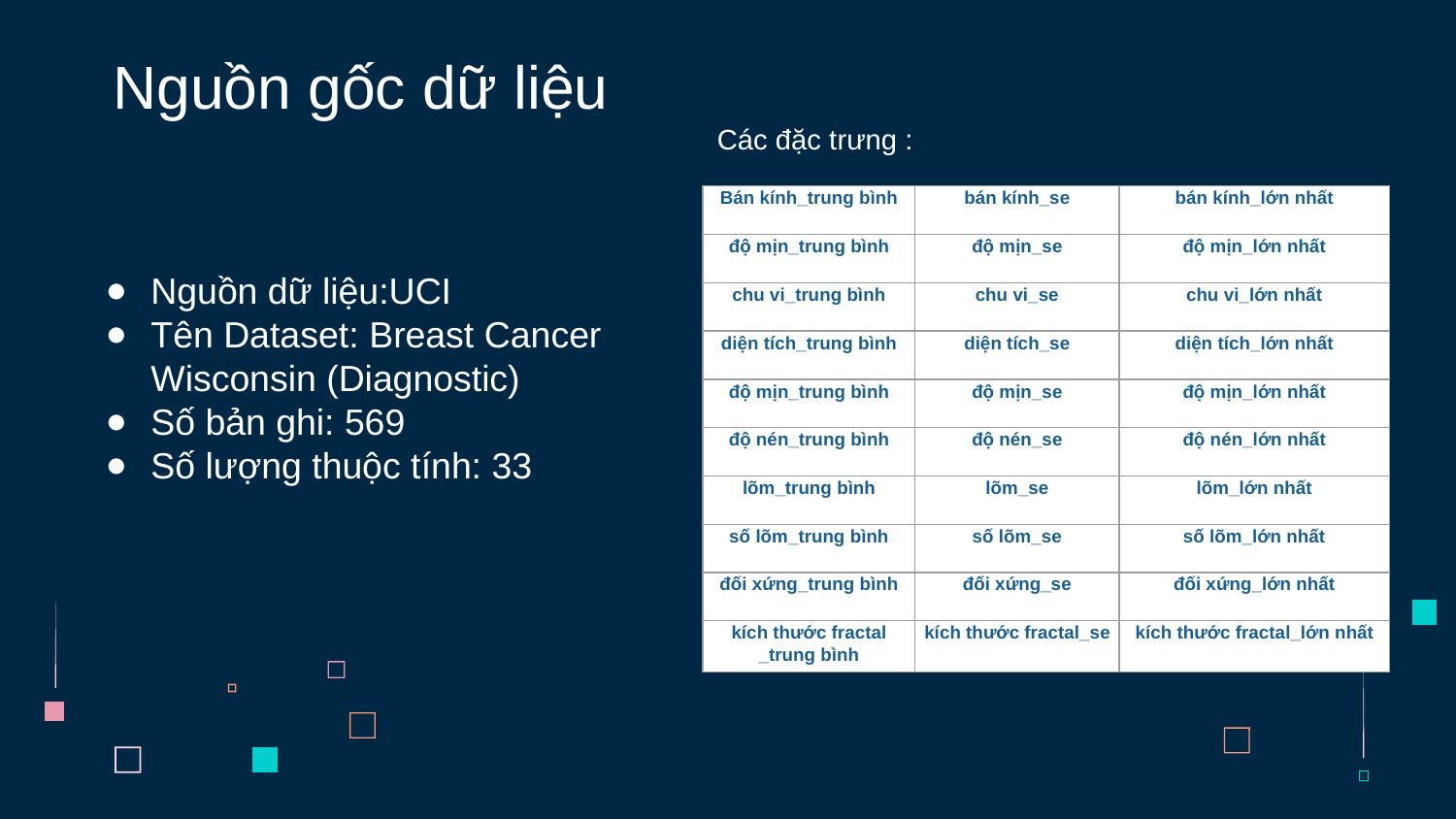

# Nguồn gốc dữ liệu
Các đặc trưng :
| Bán kính\_trung bình | bán kính\_se | bán kính\_lớn nhất |
| --- | --- | --- |
| độ mịn\_trung bình | độ mịn\_se | độ mịn\_lớn nhất |
| chu vi\_trung bình | chu vi\_se | chu vi\_lớn nhất |
| diện tích\_trung bình | diện tích\_se | diện tích\_lớn nhất |
| độ mịn\_trung bình | độ mịn\_se | độ mịn\_lớn nhất |
| độ nén\_trung bình | độ nén\_se | độ nén\_lớn nhất |
| lõm\_trung bình | lõm\_se | lõm\_lớn nhất |
| số lõm\_trung bình | số lõm\_se | số lõm\_lớn nhất |
| đối xứng\_trung bình | đối xứng\_se | đối xứng\_lớn nhất |
| kích thước fractal \_trung bình | kích thước fractal\_se | kích thước fractal\_lớn nhất |
Nguồn dữ liệu:UCI
Tên Dataset: Breast Cancer Wisconsin (Diagnostic)
Số bản ghi: 569
Số lượng thuộc tính: 33